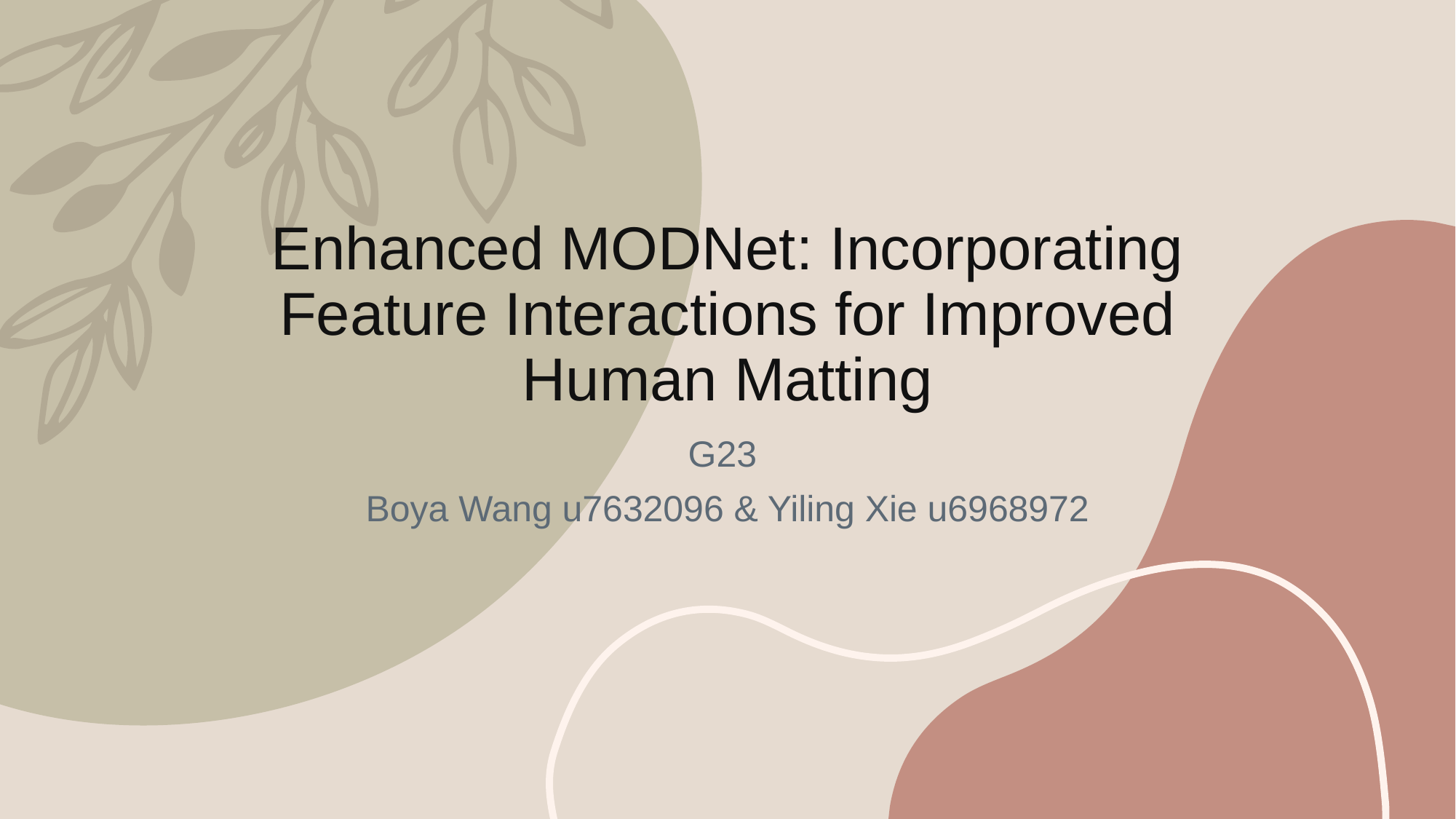

# Enhanced MODNet: Incorporating Feature Interactions for Improved Human Matting
G23
Boya Wang u7632096 & Yiling Xie u6968972